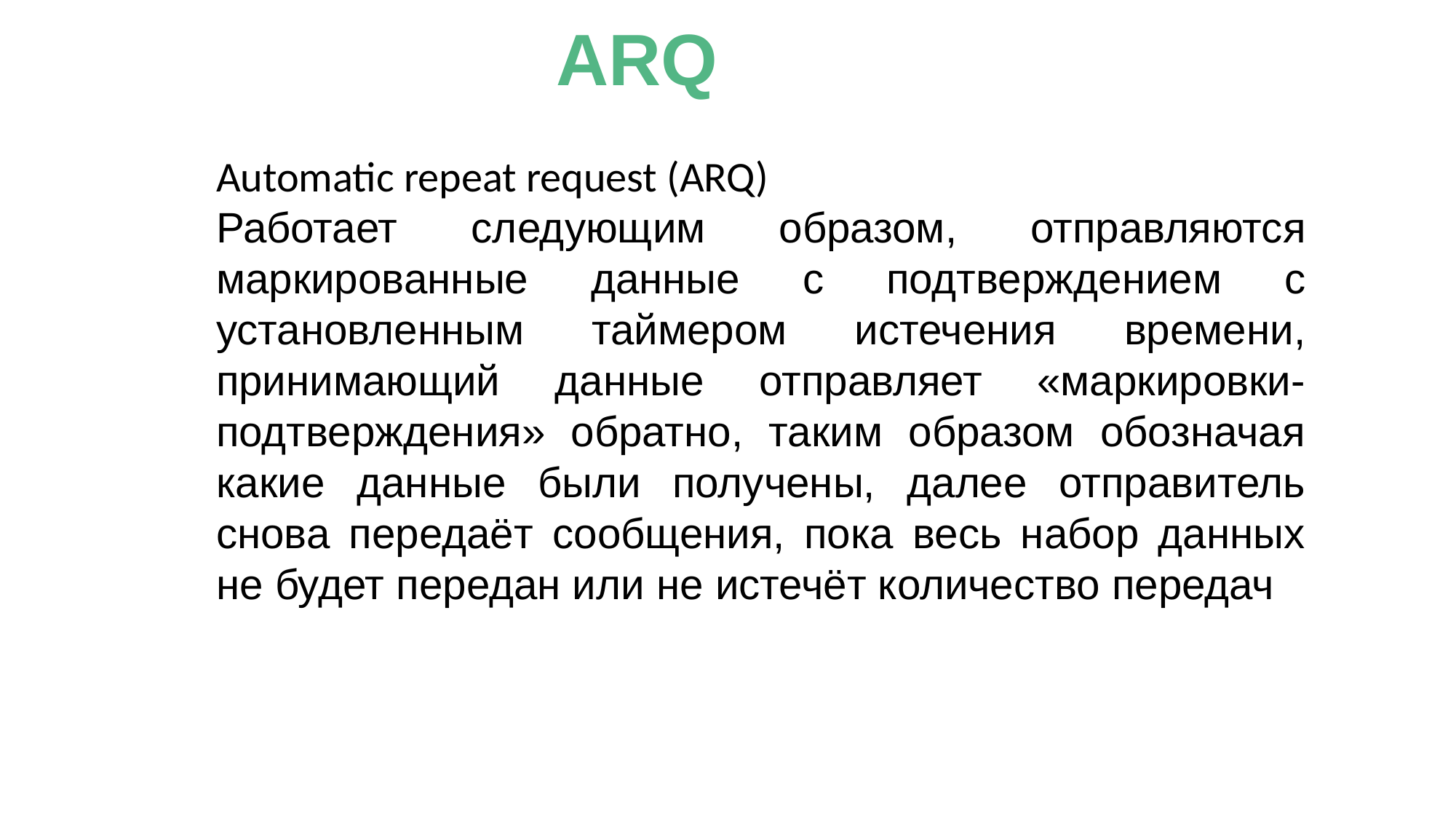

ARQ
Automatic repeat request (ARQ)
Работает следующим образом, отправляются маркированные данные с подтверждением с установленным таймером истечения времени, принимающий данные отправляет «маркировки-подтверждения» обратно, таким образом обозначая какие данные были получены, далее отправитель снова передаёт сообщения, пока весь набор данных не будет передан или не истечёт количество передач